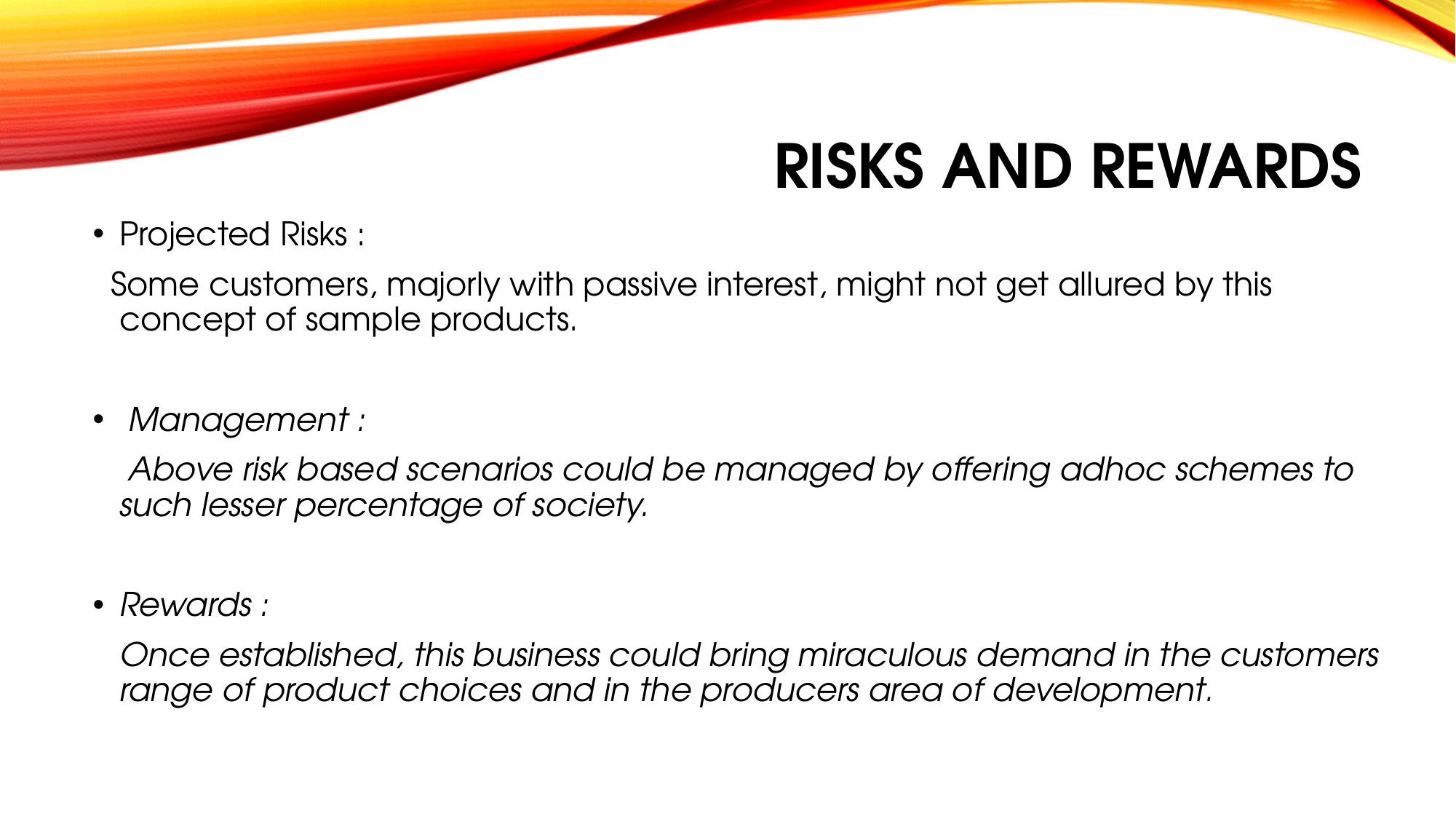

# Risks and Rewards
Projected Risks :
  Some customers, majorly with passive interest, might not get allured by this concept of sample products.

 Management :
	 Above risk based scenarios could be managed by offering adhoc schemes to such lesser percentage of society.

Rewards :
	Once established, this business could bring miraculous demand in the customers  range of product choices and in the producers area of development.